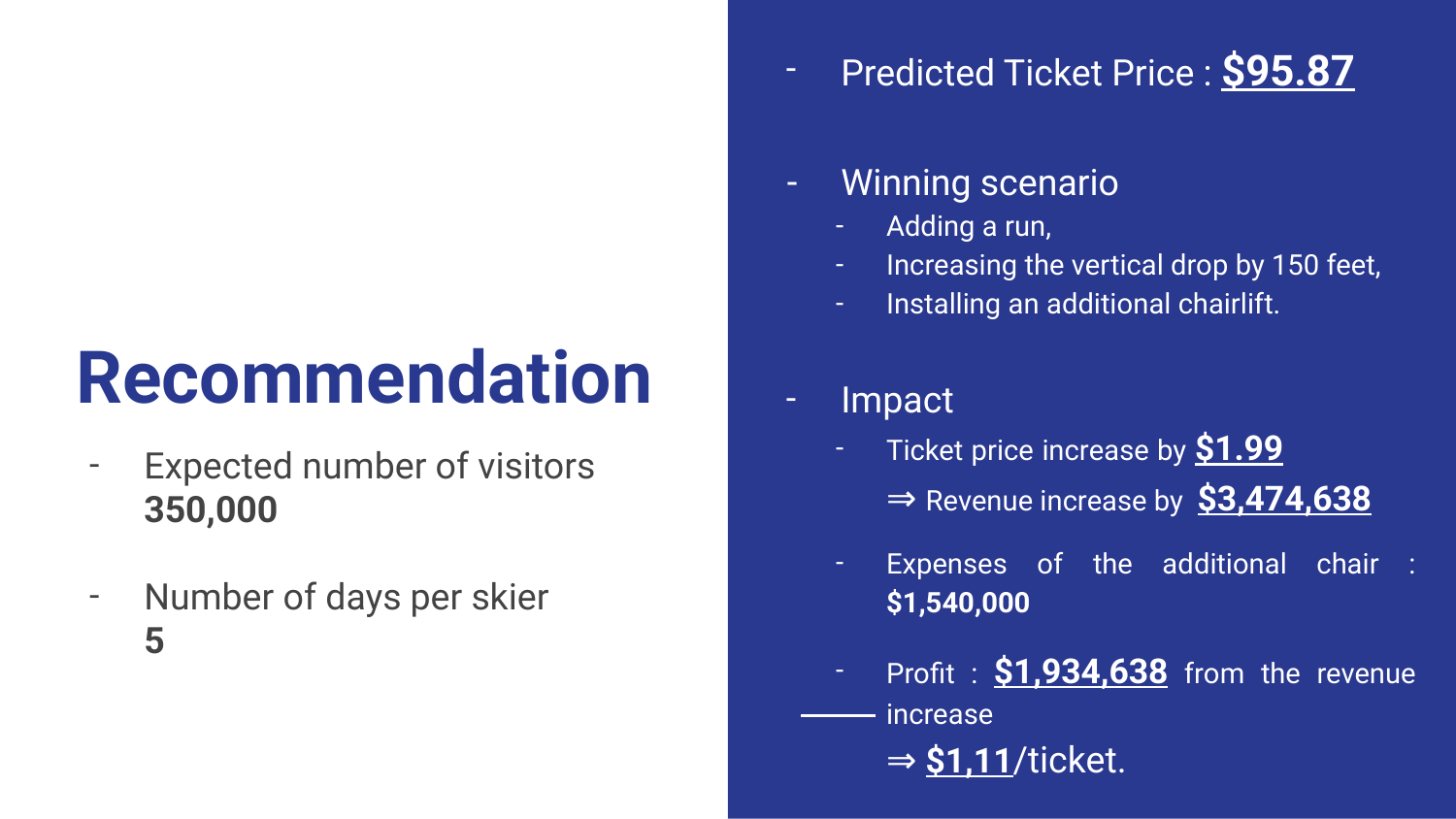

Predicted Ticket Price : $95.87

Winning scenario
Adding a run,
Increasing the vertical drop by 150 feet,
Installing an additional chairlift.

Impact
Ticket price increase by $1.99                 ⇒ Revenue increase by  $3,474,638

Expenses of the additional chair : $1,540,000

Profit : $1,934,638 from the revenue increase
⇒ $1,11/ticket.
# Recommendation
Expected number of visitors  350,000

Number of days per skier
5